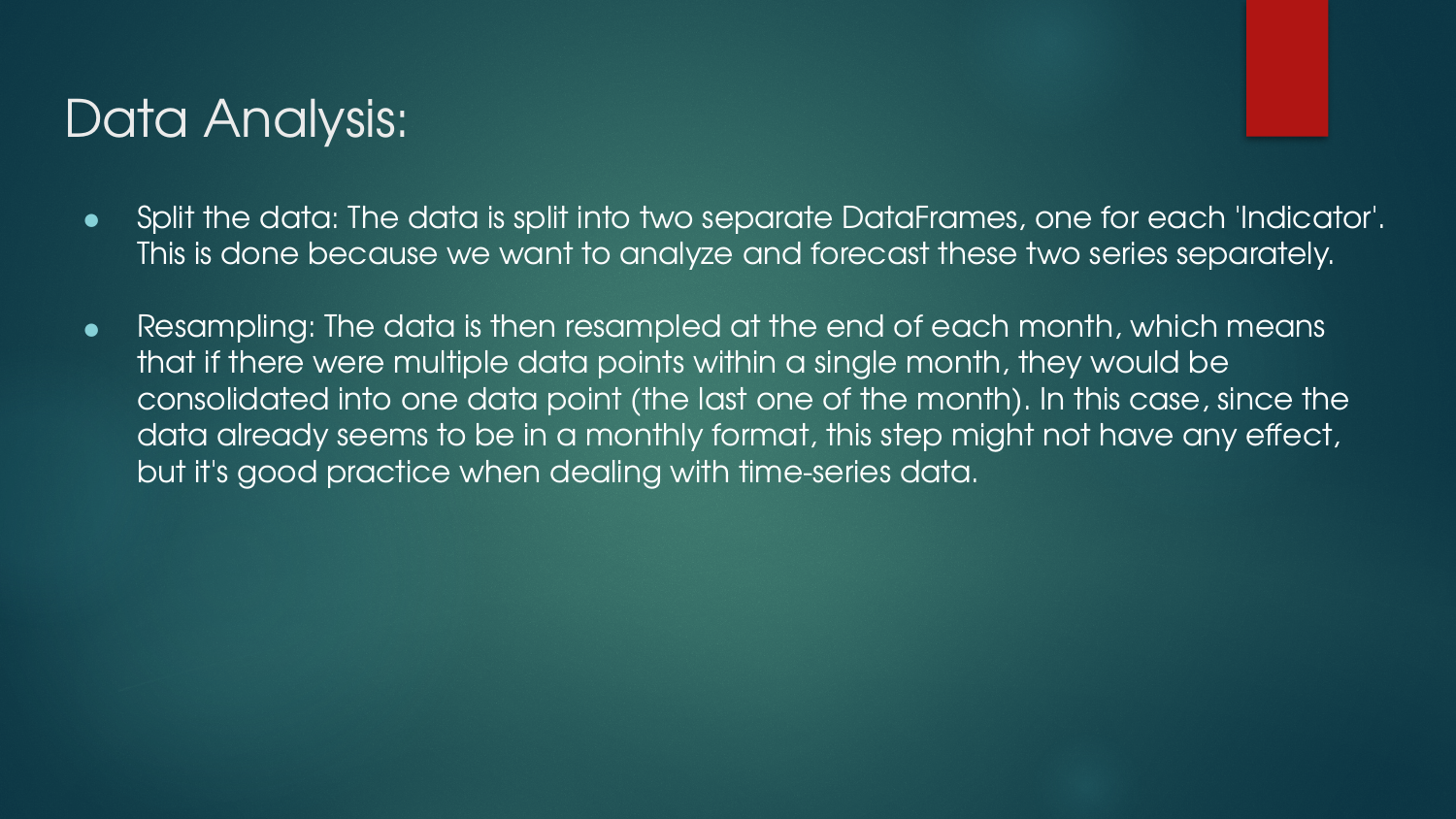

# Data Analysis:
Split the data: The data is split into two separate DataFrames, one for each 'Indicator'. This is done because we want to analyze and forecast these two series separately.

Resampling: The data is then resampled at the end of each month, which means that if there were multiple data points within a single month, they would be consolidated into one data point (the last one of the month). In this case, since the data already seems to be in a monthly format, this step might not have any effect, but it's good practice when dealing with time-series data.